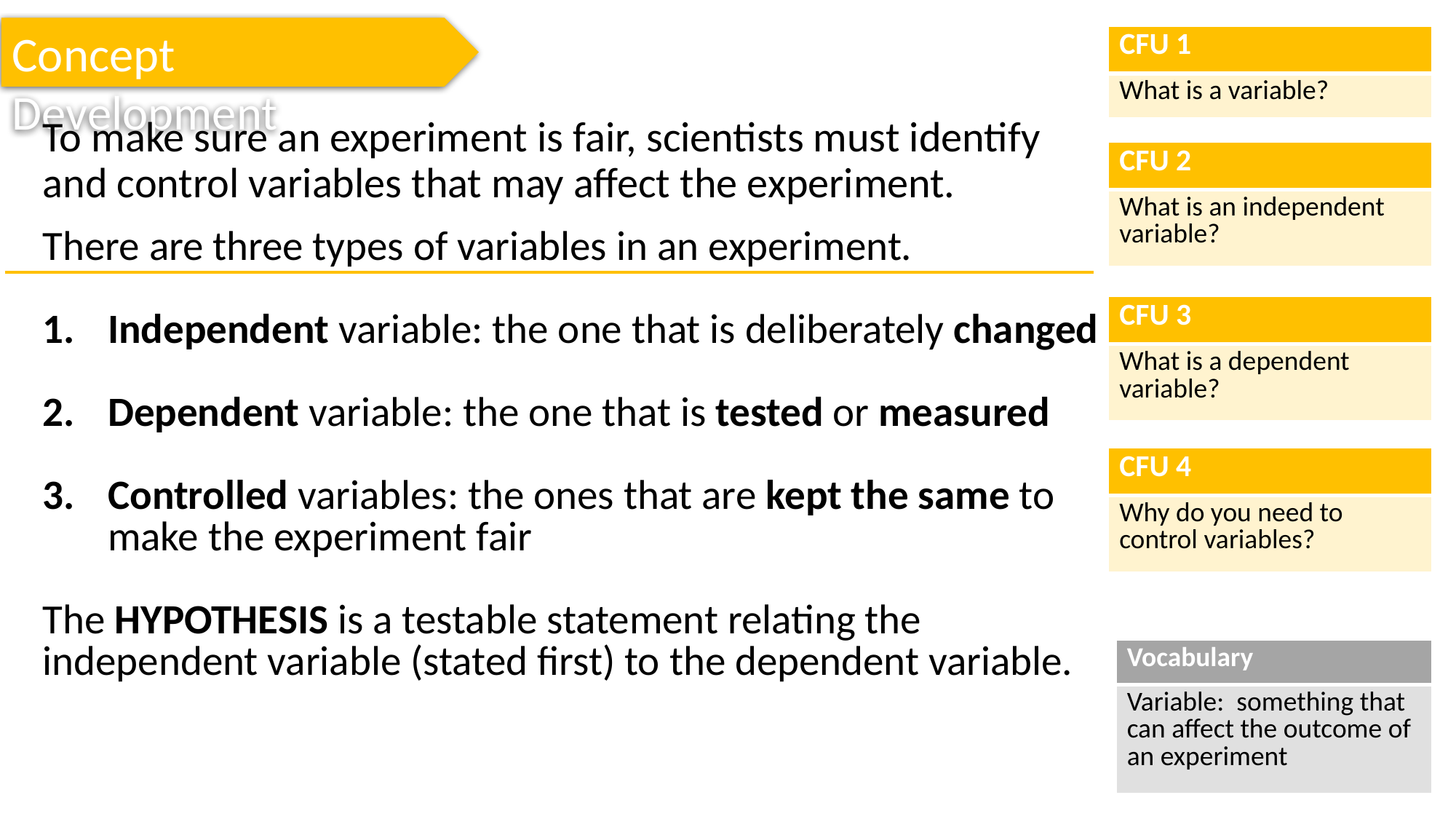

Concept Development
| CFU 1 |
| --- |
| What is a variable? |
To make sure an experiment is fair, scientists must identify and control variables that may affect the experiment.

| CFU 2 |
| --- |
| What is an independent variable? |
There are three types of variables in an experiment.

Independent variable: the one that is deliberately changed

Dependent variable: the one that is tested or measured

Controlled variables: the ones that are kept the same to make the experiment fair

The HYPOTHESIS is a testable statement relating the independent variable (stated first) to the dependent variable.
| CFU 3 |
| --- |
| What is a dependent variable? |
| CFU 4 |
| --- |
| Why do you need to control variables? |
| Vocabulary |
| --- |
| Variable: something that can affect the outcome of an experiment |